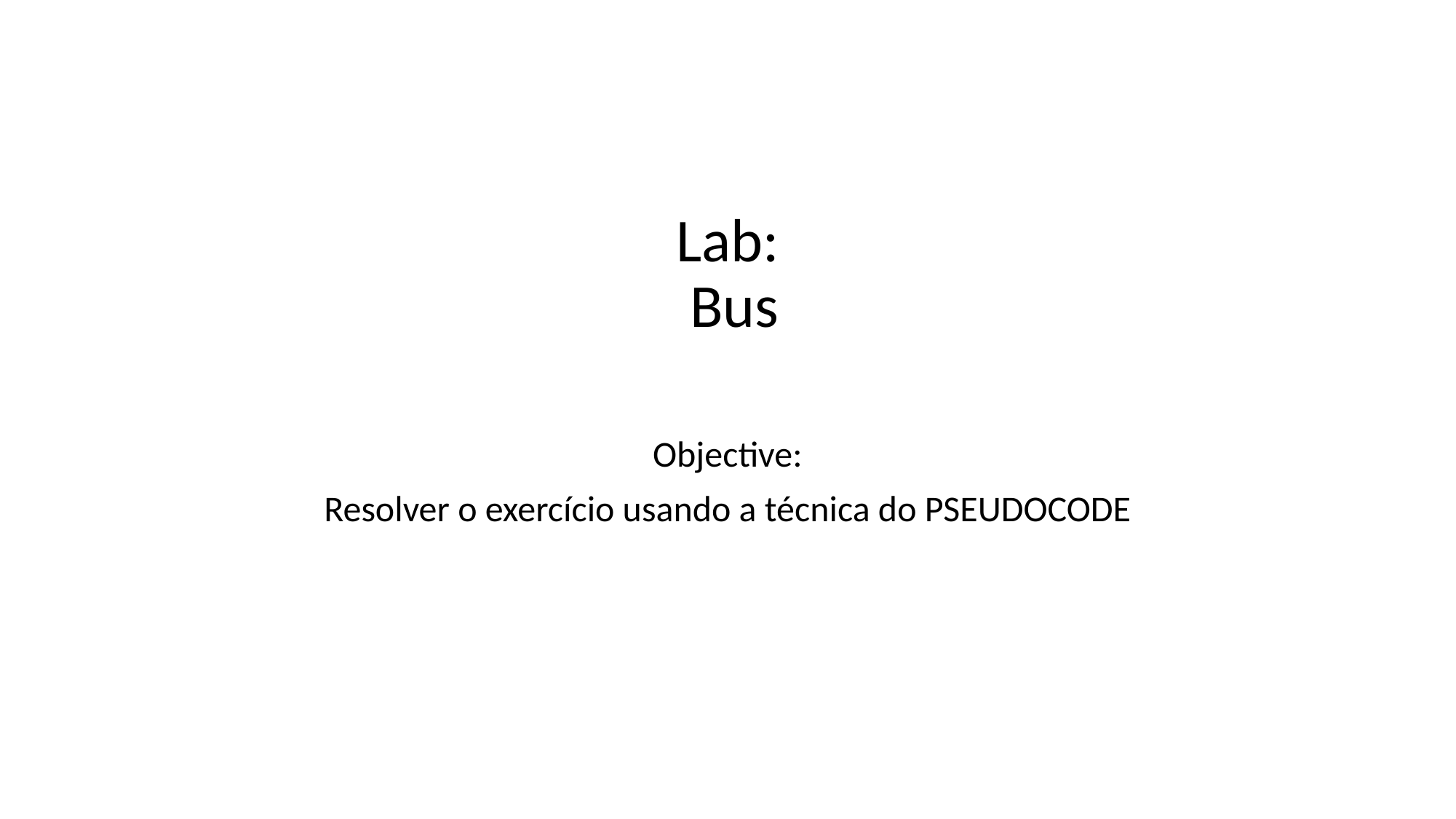

# Lab: Bus
Objective:
Resolver o exercício usando a técnica do PSEUDOCODE